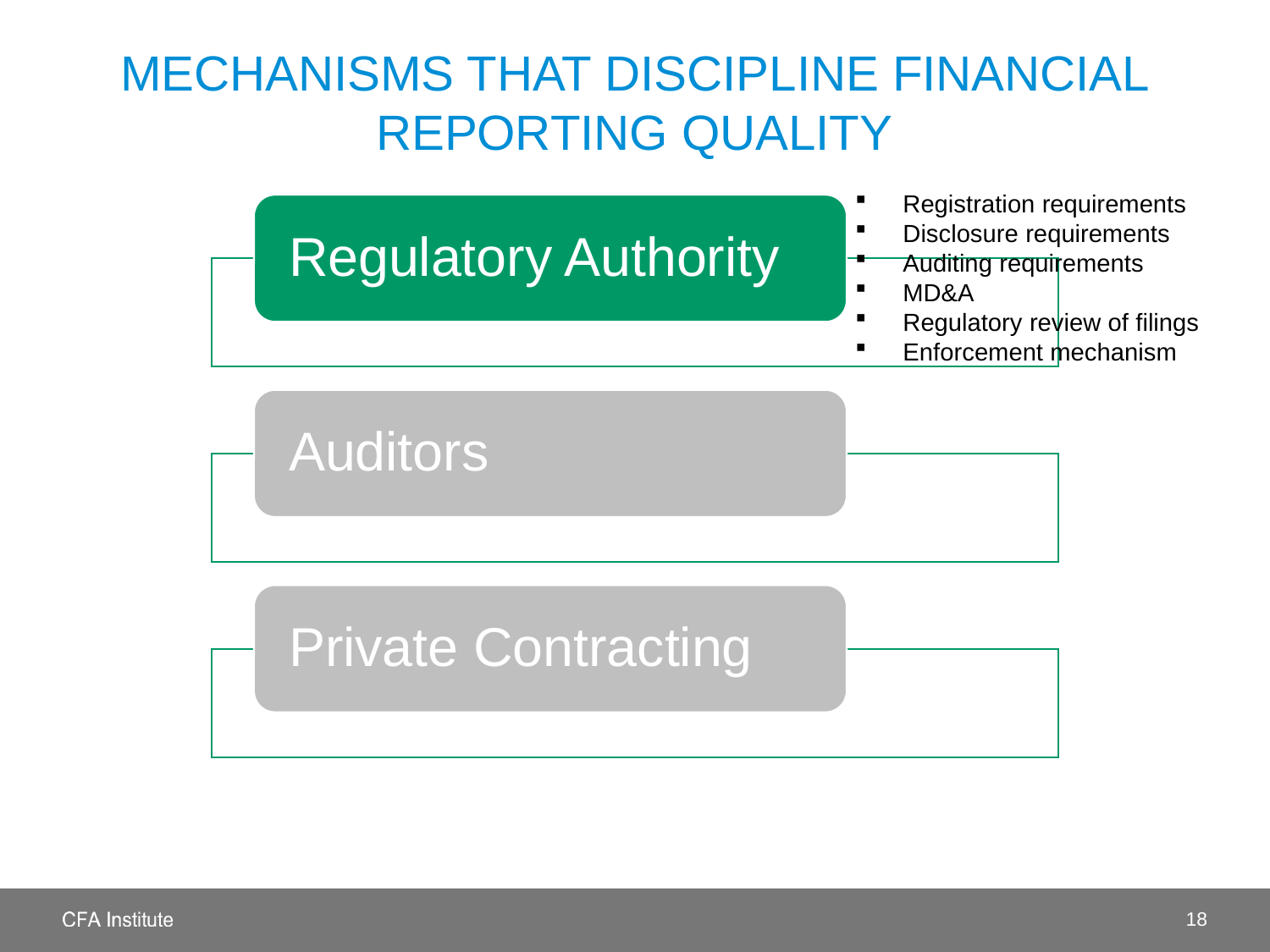

# mechanisms that discipline financial reporting quality
Registration requirements
Disclosure requirements
Auditing requirements
MD&A
Regulatory review of filings
Enforcement mechanism
Regulatory Authority
Auditors
Private Contracting
18